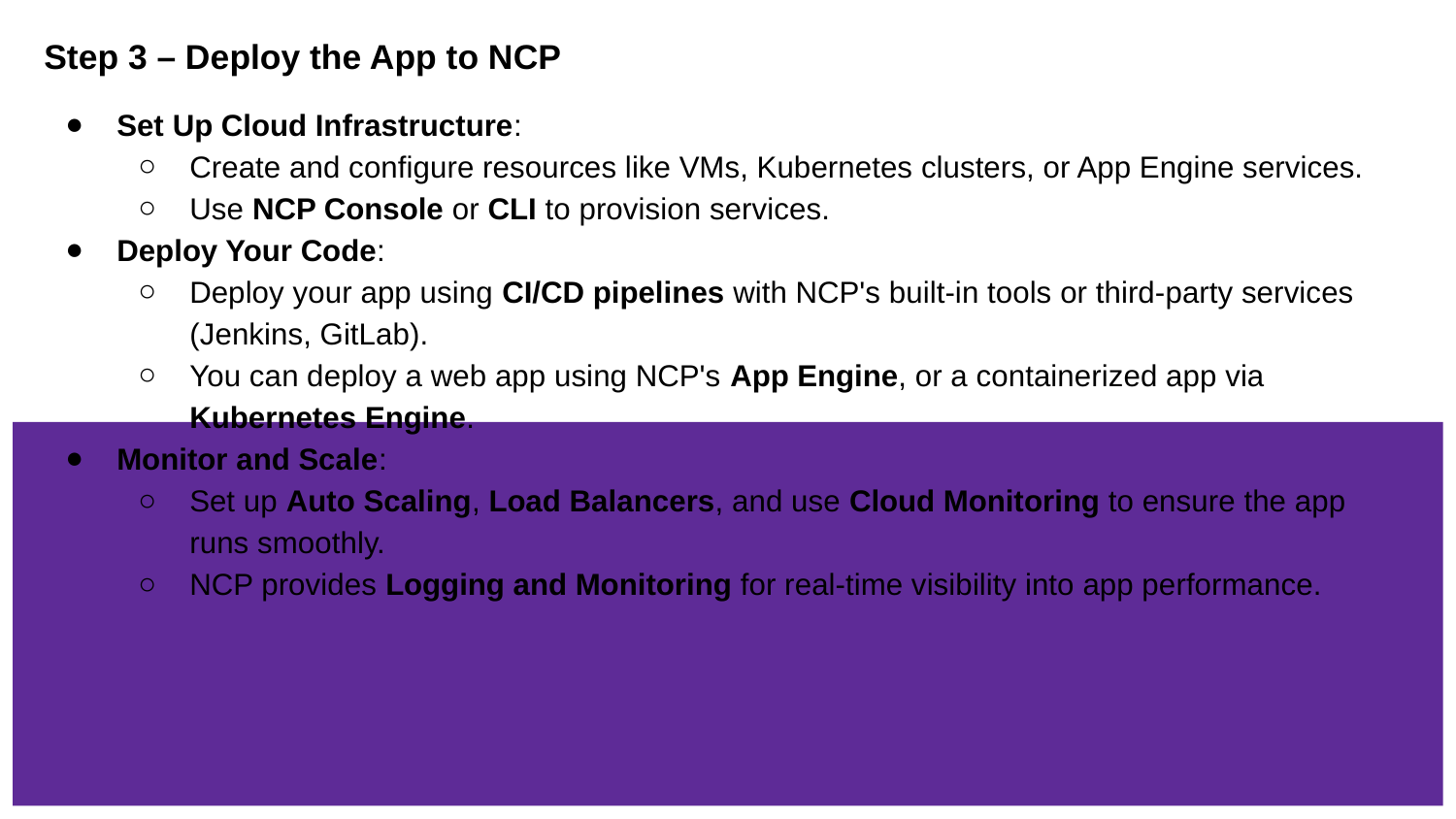

Step 3 – Deploy the App to NCP
Set Up Cloud Infrastructure:
Create and configure resources like VMs, Kubernetes clusters, or App Engine services.
Use NCP Console or CLI to provision services.
Deploy Your Code:
Deploy your app using CI/CD pipelines with NCP's built-in tools or third-party services (Jenkins, GitLab).
You can deploy a web app using NCP's App Engine, or a containerized app via Kubernetes Engine.
Monitor and Scale:
Set up Auto Scaling, Load Balancers, and use Cloud Monitoring to ensure the app runs smoothly.
NCP provides Logging and Monitoring for real-time visibility into app performance.